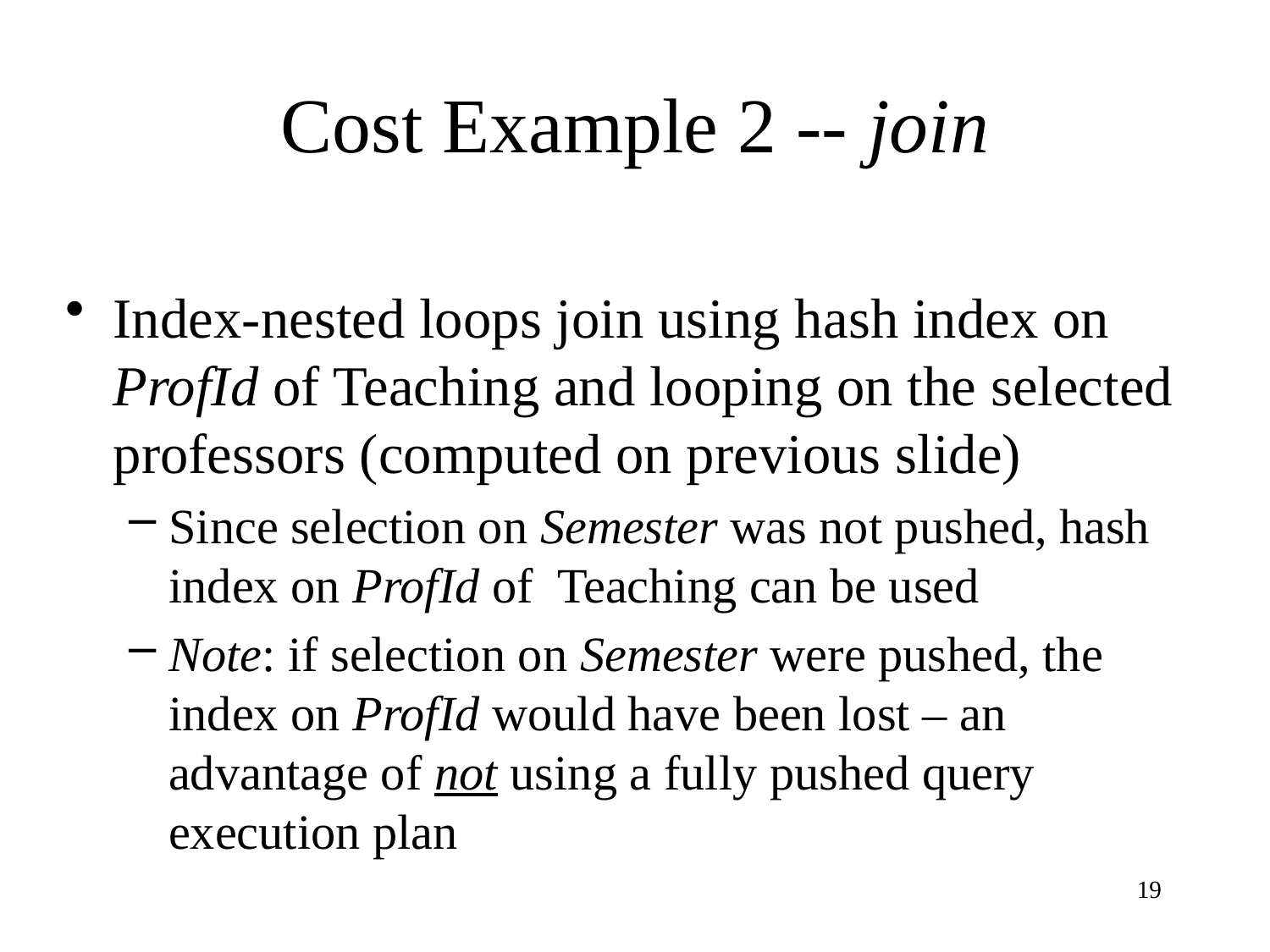

# Cost Example 2 -- join
Index-nested loops join using hash index on ProfId of Teaching and looping on the selected professors (computed on previous slide)
Since selection on Semester was not pushed, hash index on ProfId of  Teaching can be used
Note: if selection on Semester were pushed, the index on ProfId would have been lost – an advantage of not using a fully pushed query execution plan
19